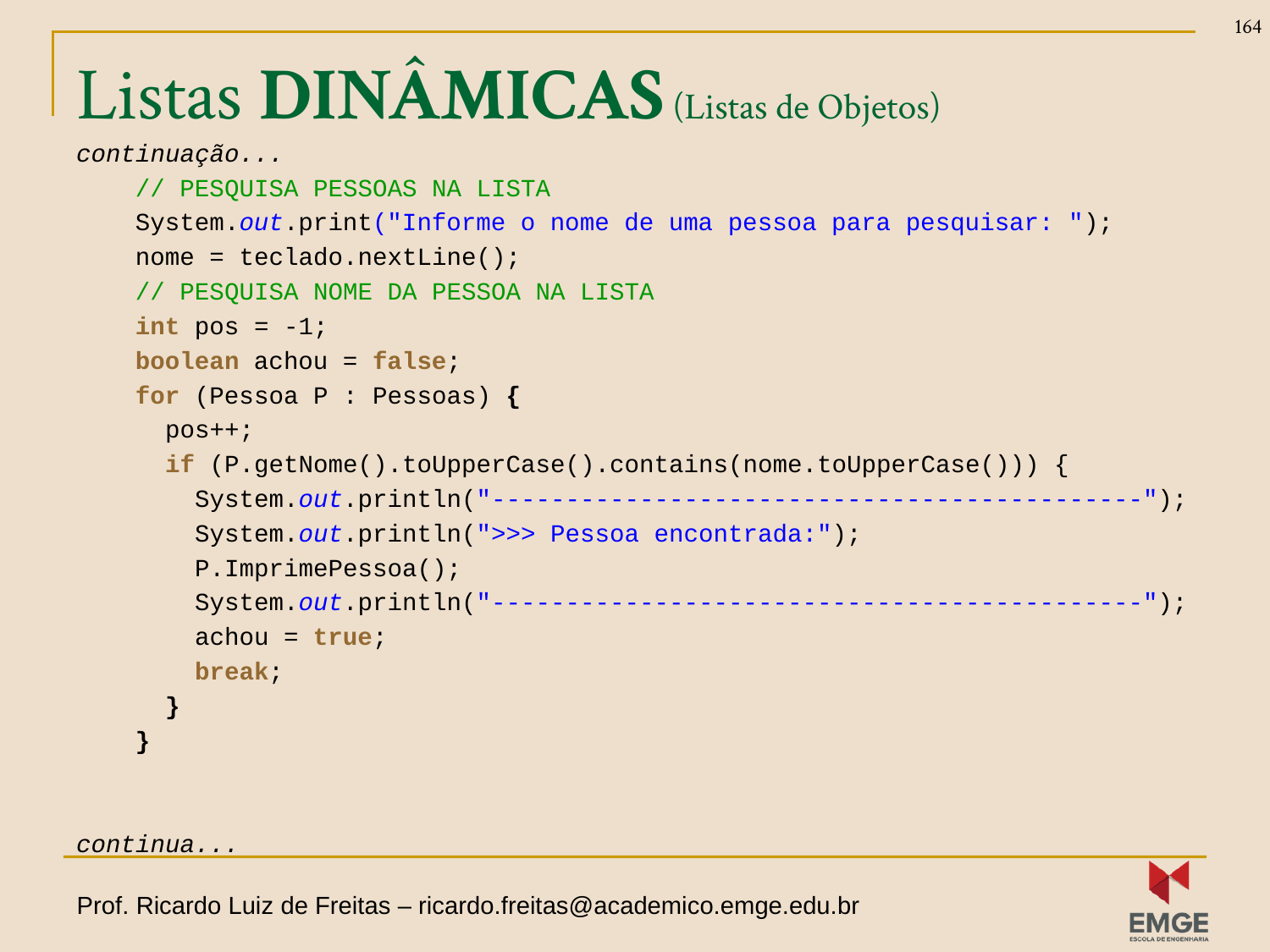

164
# Listas DINÂMICAS (Listas de Objetos)
continuação...
    // PESQUISA PESSOAS NA LISTA
    System.out.print("Informe o nome de uma pessoa para pesquisar: ");
    nome = teclado.nextLine();
    // PESQUISA NOME DA PESSOA NA LISTA
    int pos = -1;
    boolean achou = false;
    for (Pessoa P : Pessoas) {
      pos++;
      if (P.getNome().toUpperCase().contains(nome.toUpperCase())) {
        System.out.println("--------------------------------------------");
        System.out.println(">>> Pessoa encontrada:");
        P.ImprimePessoa();
        System.out.println("--------------------------------------------");
        achou = true;
        break;
      }
    }

continua...